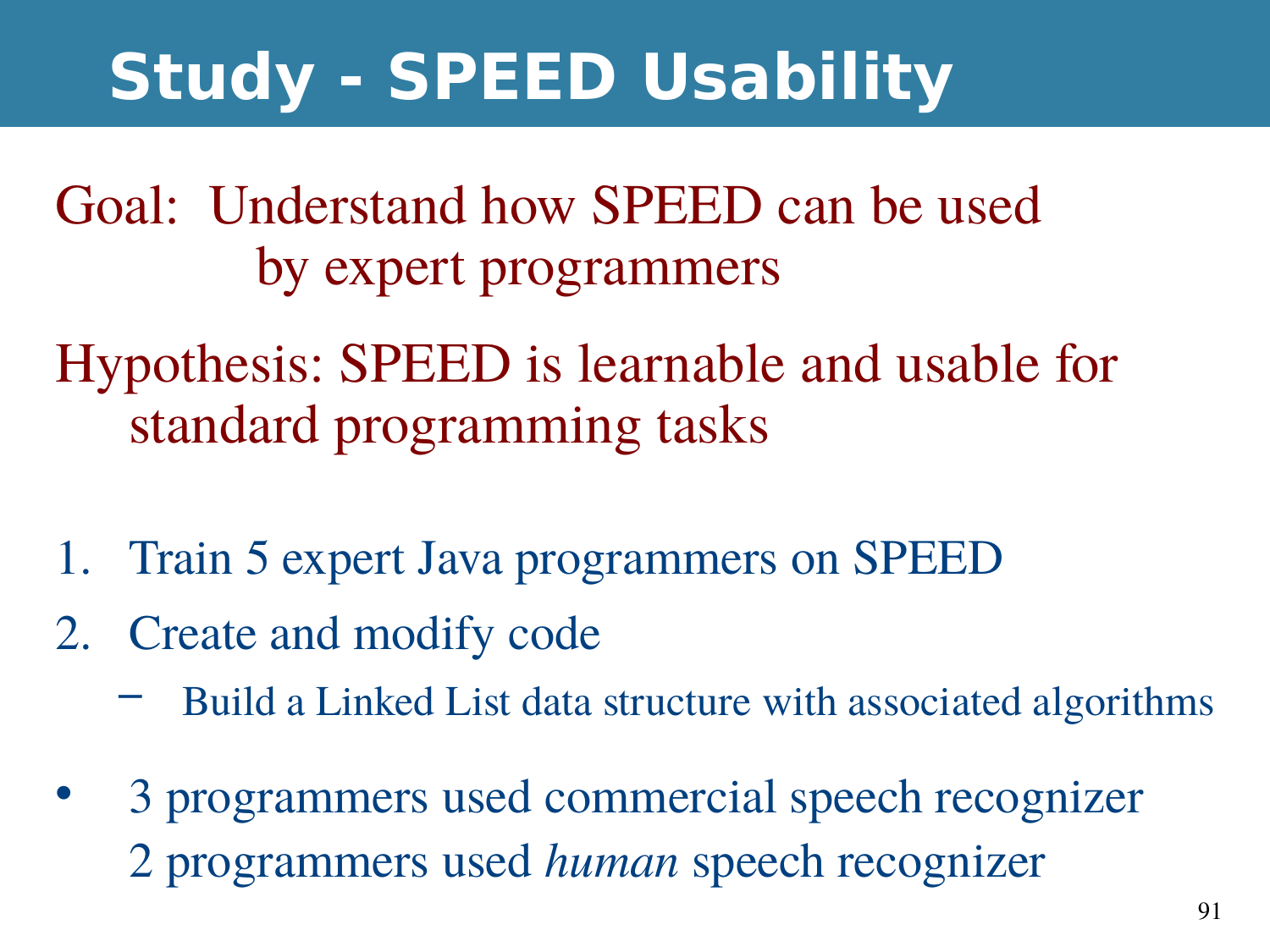

# Study - SPEED Usability
Goal:  Understand how SPEED can be used 		by expert programmers

Hypothesis: SPEED is learnable and usable for standard programming tasks

Train 5 expert Java programmers on SPEED
Create and modify code
Build a Linked List data structure with associated algorithms

3 programmers used commercial speech recognizer
2 programmers used human speech recognizer